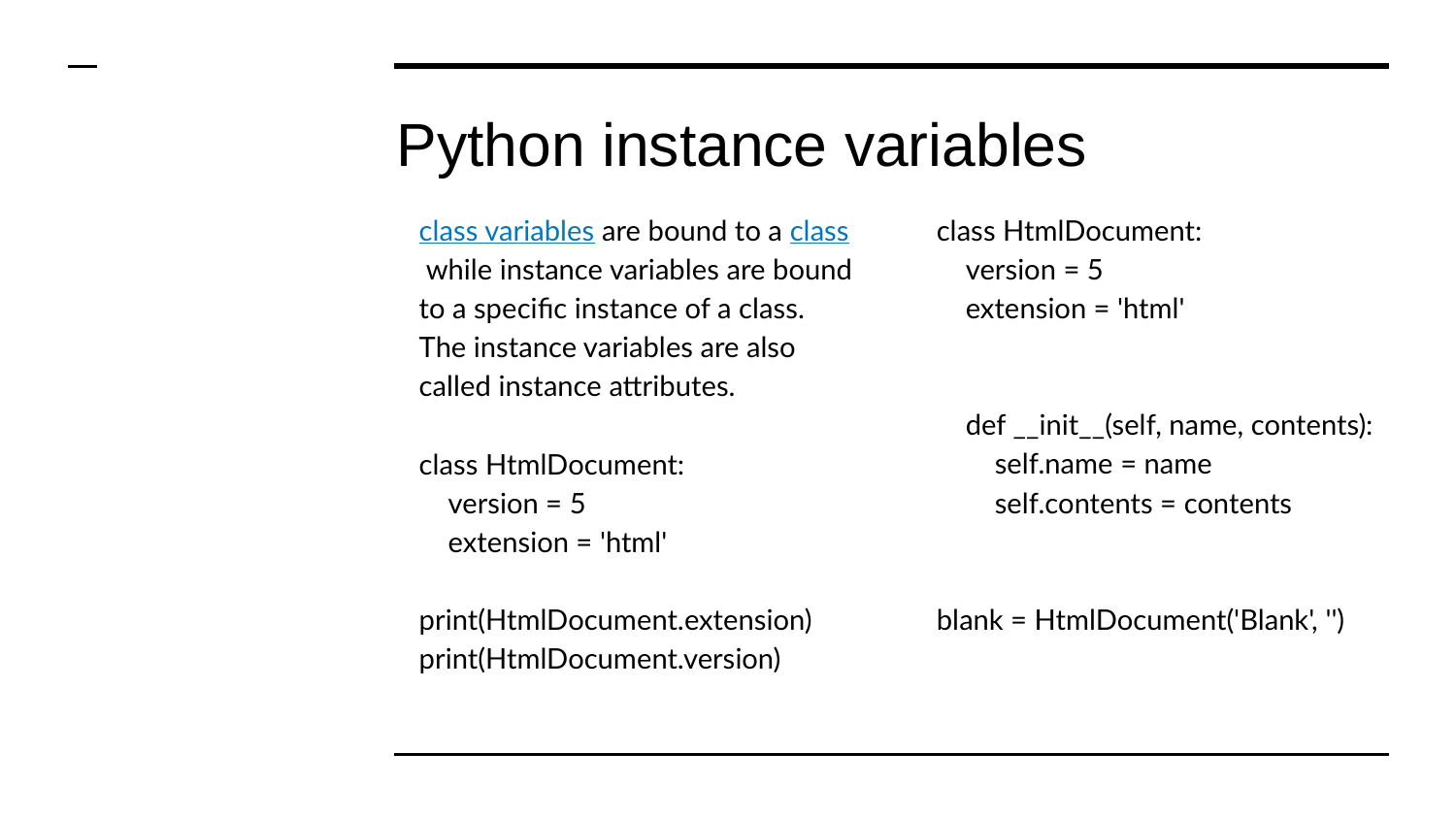

# Python instance variables
class variables are bound to a class while instance variables are bound to a specific instance of a class. The instance variables are also called instance attributes.

class HtmlDocument:
    version = 5
    extension = 'html'

print(HtmlDocument.extension)
print(HtmlDocument.version)

class HtmlDocument:
    version = 5
    extension = 'html'

    def __init__(self, name, contents):
        self.name = name
        self.contents = contents

blank = HtmlDocument('Blank', '')